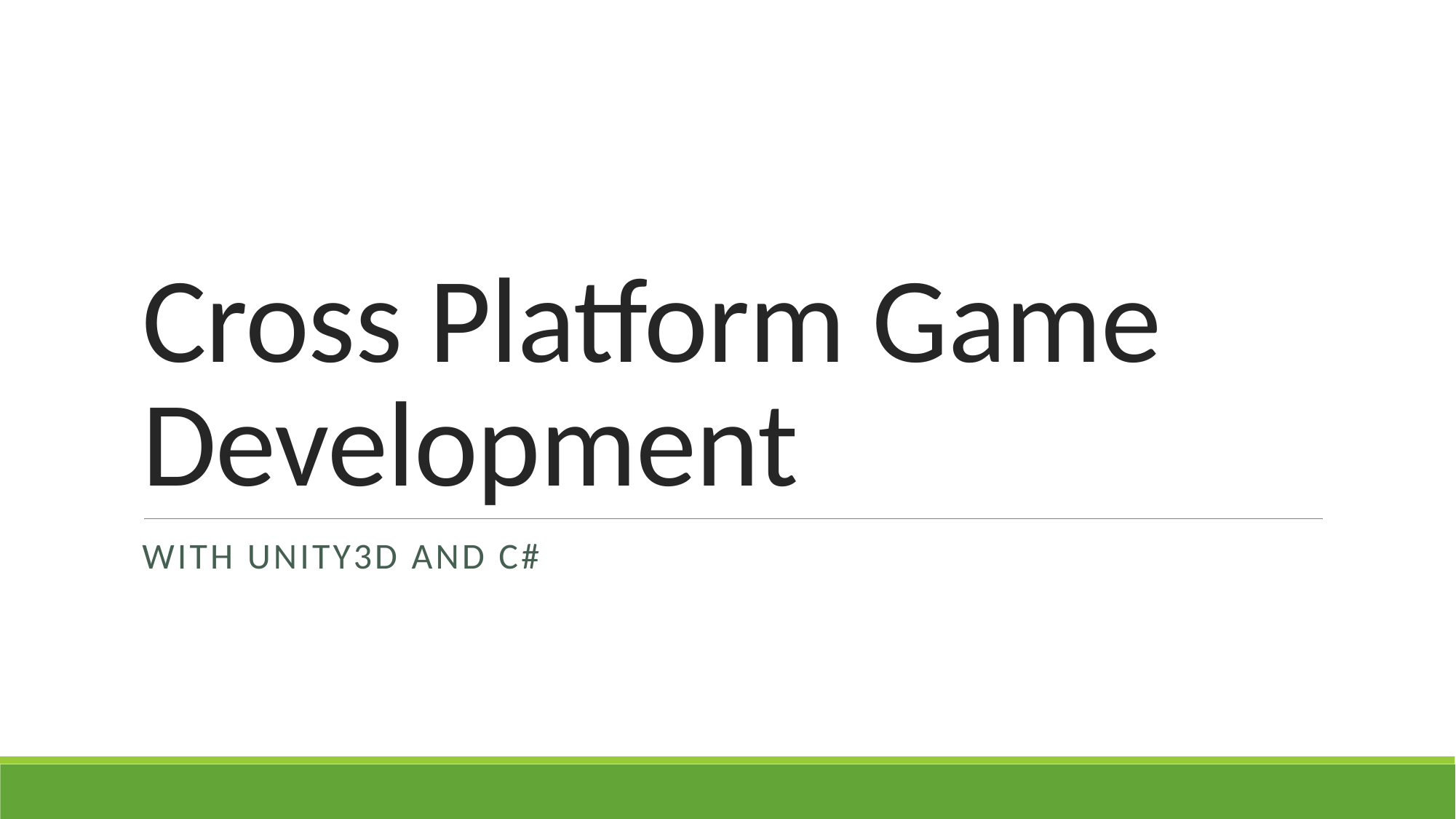

# Cross Platform Game Development
With Unity3D and C#